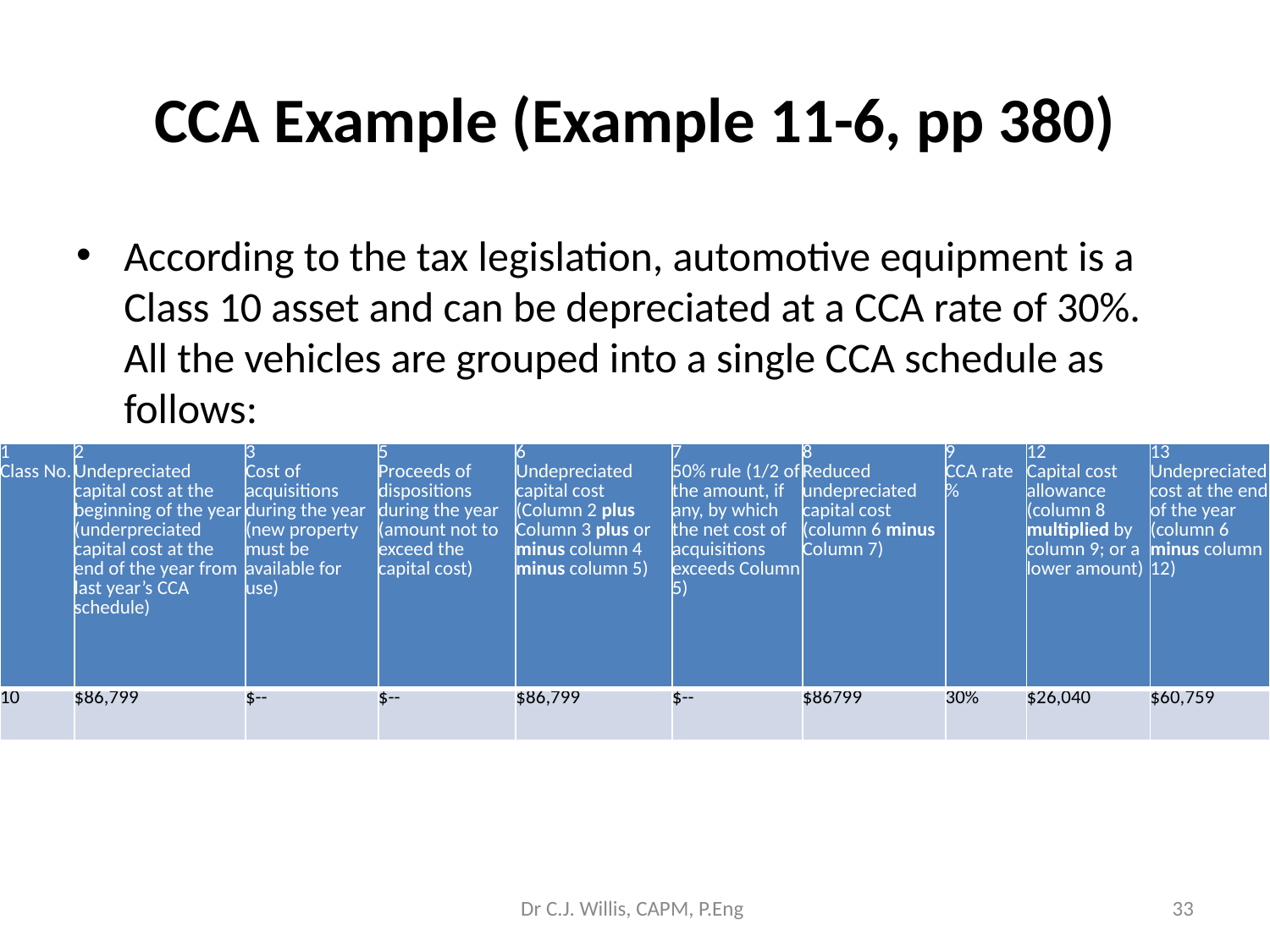

# CCA Example (Example 11-6, pp 380)
According to the tax legislation, automotive equipment is a Class 10 asset and can be depreciated at a CCA rate of 30%. All the vehicles are grouped into a single CCA schedule as follows:

| 1 Class No. | 2 Undepreciated capital cost at the beginning of the year (underpreciated capital cost at the end of the year from last year’s CCA schedule) | 3 Cost of acquisitions during the year (new property must be available for use) | 5 Proceeds of dispositions during the year (amount not to exceed the capital cost) | 6 Undepreciated capital cost (Column 2 plus Column 3 plus or minus column 4 minus column 5) | 7 50% rule (1/2 of the amount, if any, by which the net cost of acquisitions exceeds Column 5) | 8 Reduced undepreciated capital cost (column 6 minus Column 7) | 9 CCA rate % | 12 Capital cost allowance (column 8 multiplied by column 9; or a lower amount) | 13 Undepreciated cost at the end of the year (column 6 minus column 12) |
| --- | --- | --- | --- | --- | --- | --- | --- | --- | --- |
| 10 | $86,799 | $-- | $-- | $86,799 | $-- | $86799 | 30% | $26,040 | $60,759 |
Dr C.J. Willis, CAPM, P.Eng
33